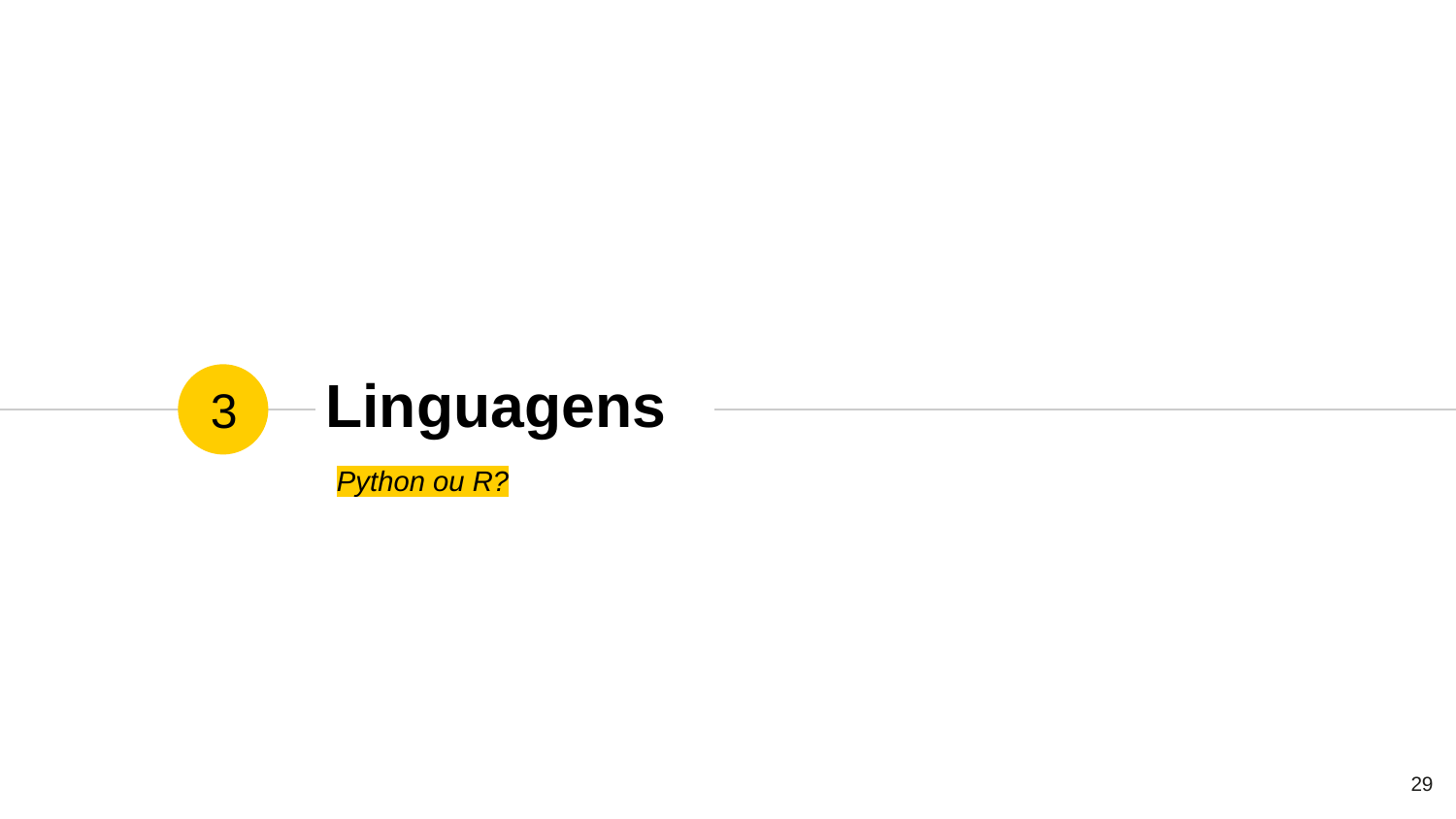

# Linguagens
3
Python ou R?
29